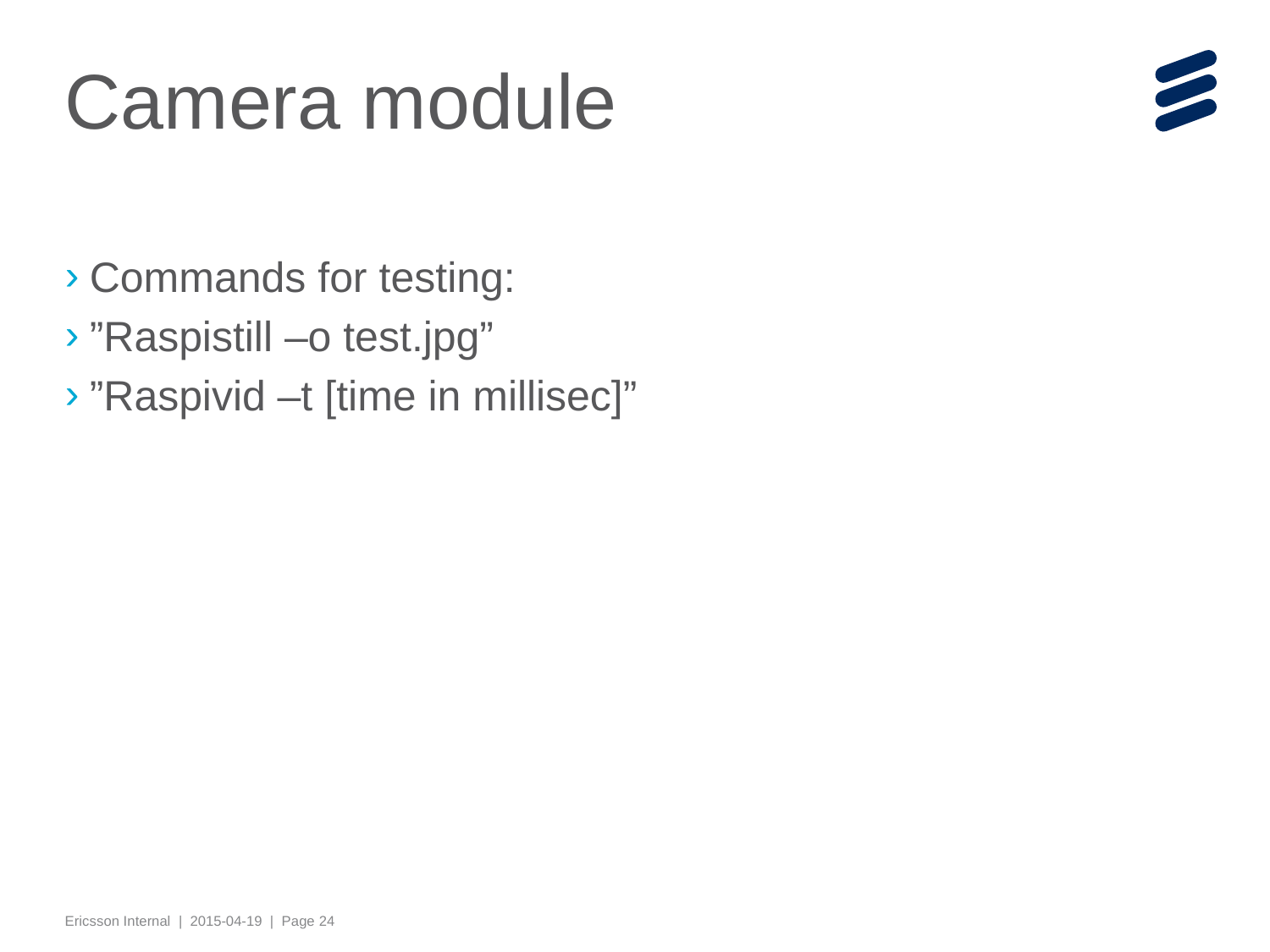

# Camera module
Commands for testing:
”Raspistill –o test.jpg”
”Raspivid –t [time in millisec]”